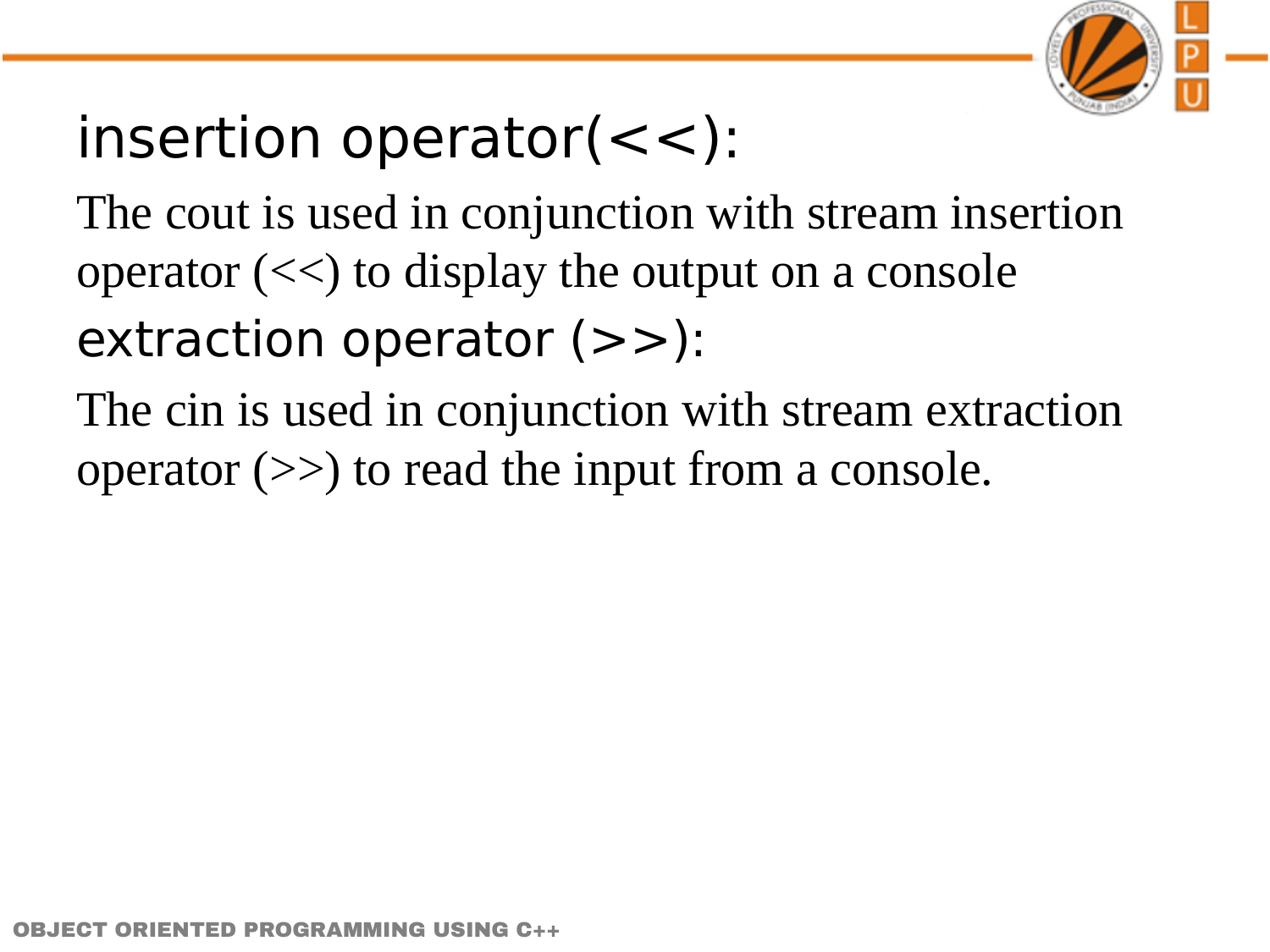

insertion operator(<<):
The cout is used in conjunction with stream insertion operator (<<) to display the output on a console
extraction operator (>>):
The cin is used in conjunction with stream extraction operator (>>) to read the input from a console.